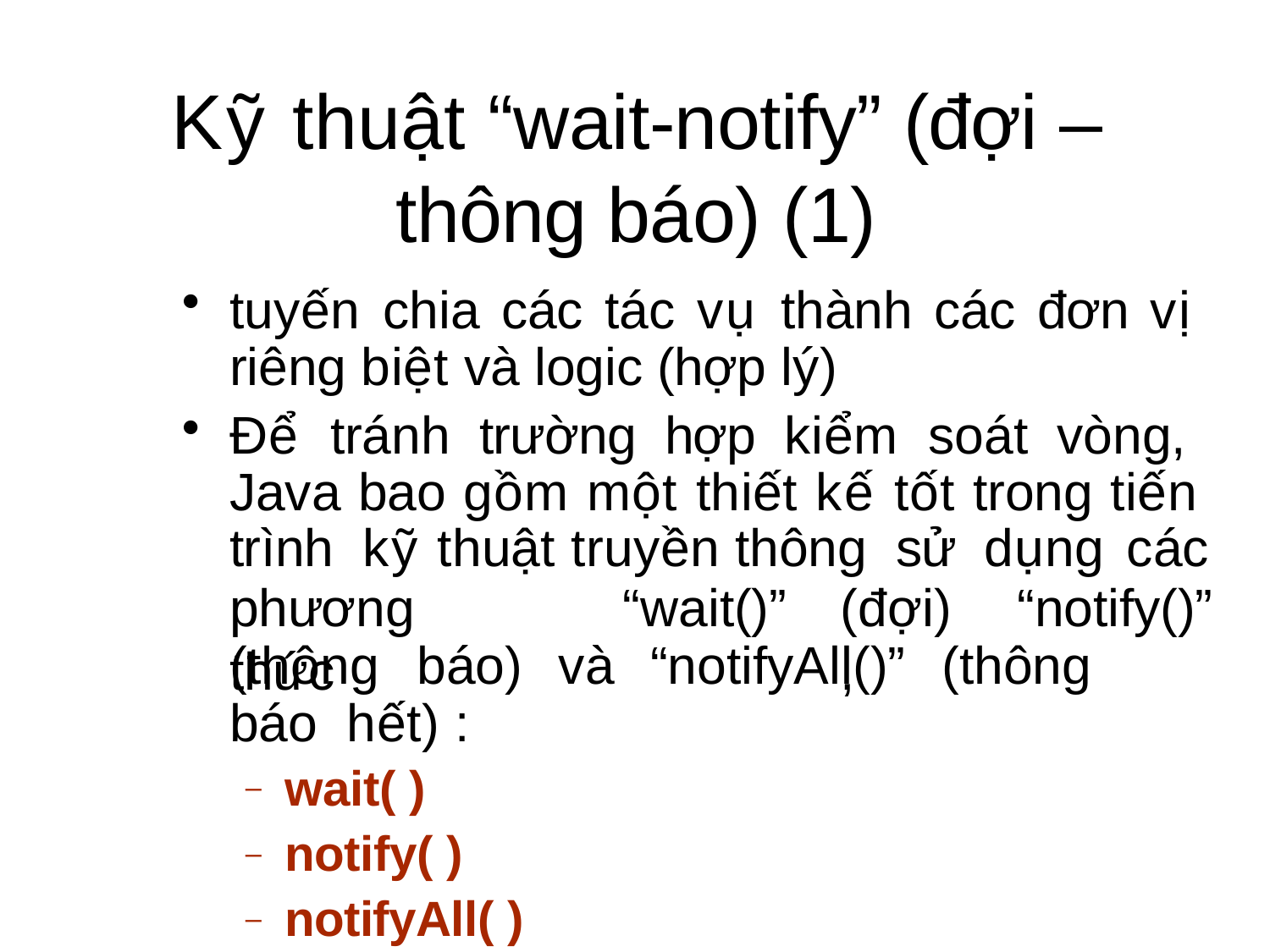

# Kỹ thuật “wait-notify” (đợi –  thông báo) (1)
tuyến chia các tác vụ thành các đơn vị  riêng biệt và logic (hợp lý)
Để tránh trường hợp kiểm soát vòng,  Java bao gồm một thiết kế tốt trong tiến  trình  kỹ thuật truyền thông  sử  dụng các
phương	thức
“wait()”
(đợi),
“notify()”
(thông	báo)	và	“notifyAll()”	(thông	báo  hết) :
wait( )  notify( )  notifyAll( )
–
–
–